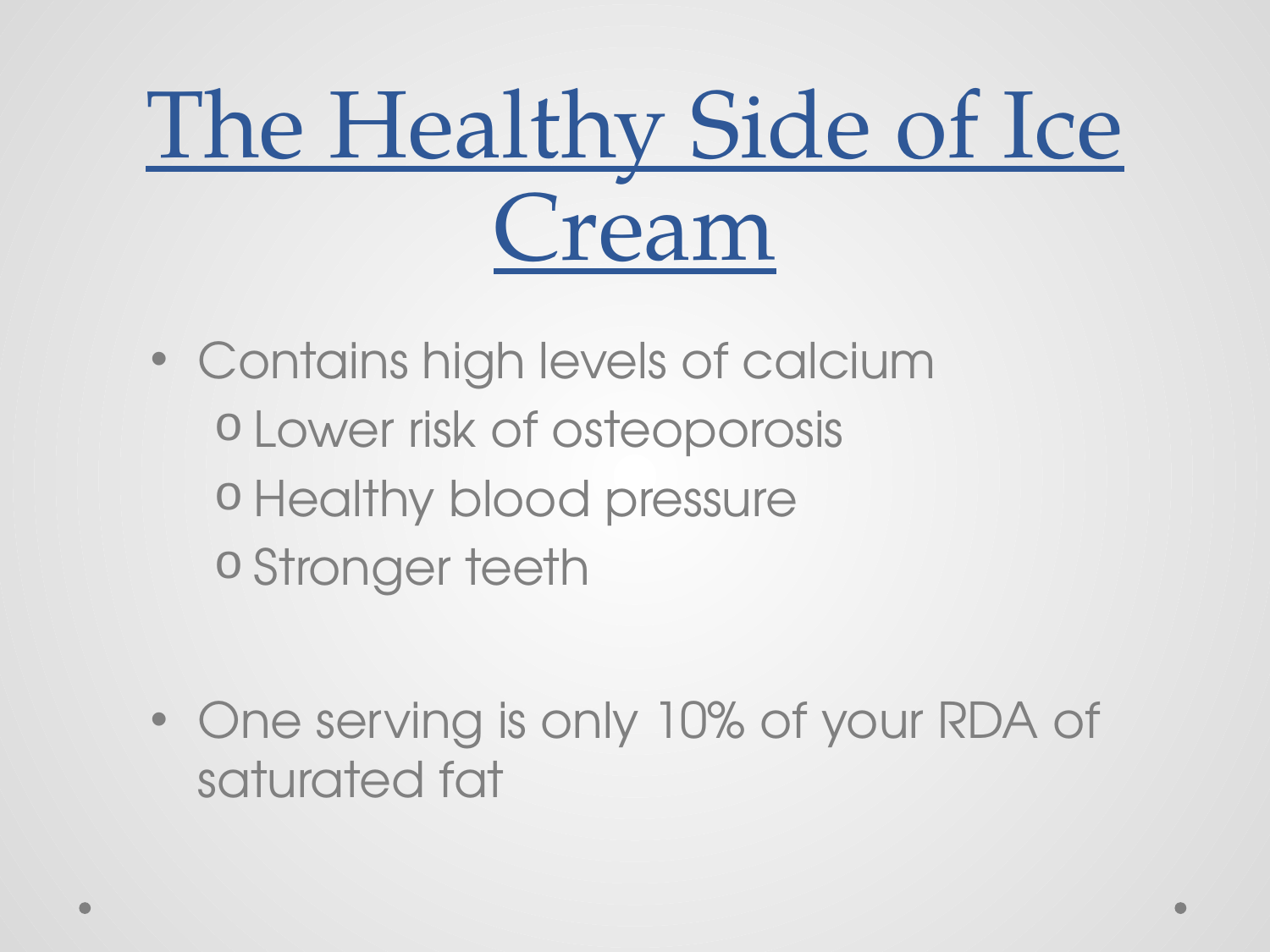

# The Healthy Side of Ice Cream
Contains high levels of calcium
Lower risk of osteoporosis
Healthy blood pressure
Stronger teeth

One serving is only 10% of your RDA of saturated fat